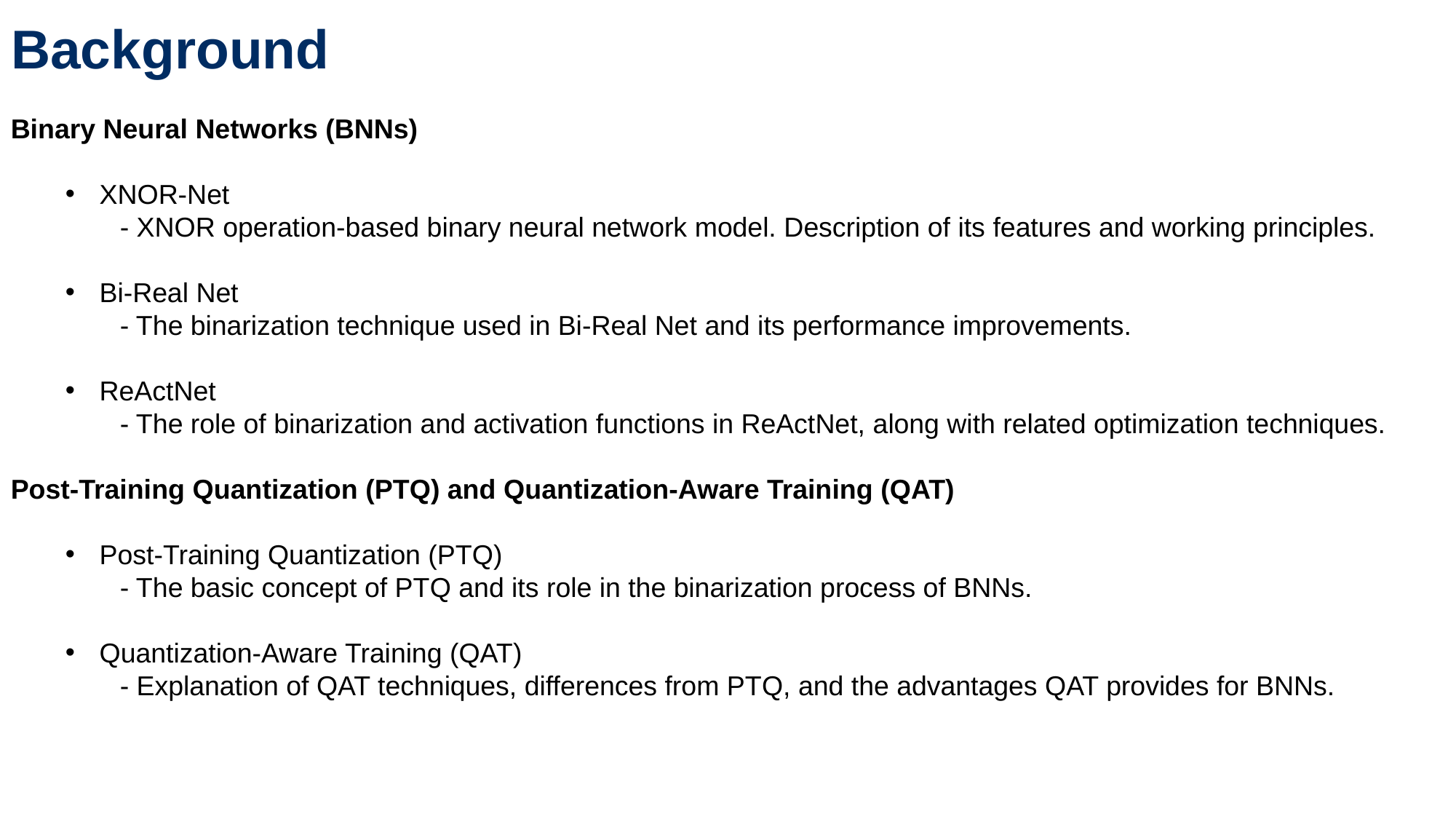

Background
Binary Neural Networks (BNNs)

XNOR-Net
- XNOR operation-based binary neural network model. Description of its features and working principles.

Bi-Real Net
- The binarization technique used in Bi-Real Net and its performance improvements.

ReActNet
- The role of binarization and activation functions in ReActNet, along with related optimization techniques.

Post-Training Quantization (PTQ) and Quantization-Aware Training (QAT)

Post-Training Quantization (PTQ)
- The basic concept of PTQ and its role in the binarization process of BNNs.

Quantization-Aware Training (QAT)
- Explanation of QAT techniques, differences from PTQ, and the advantages QAT provides for BNNs.